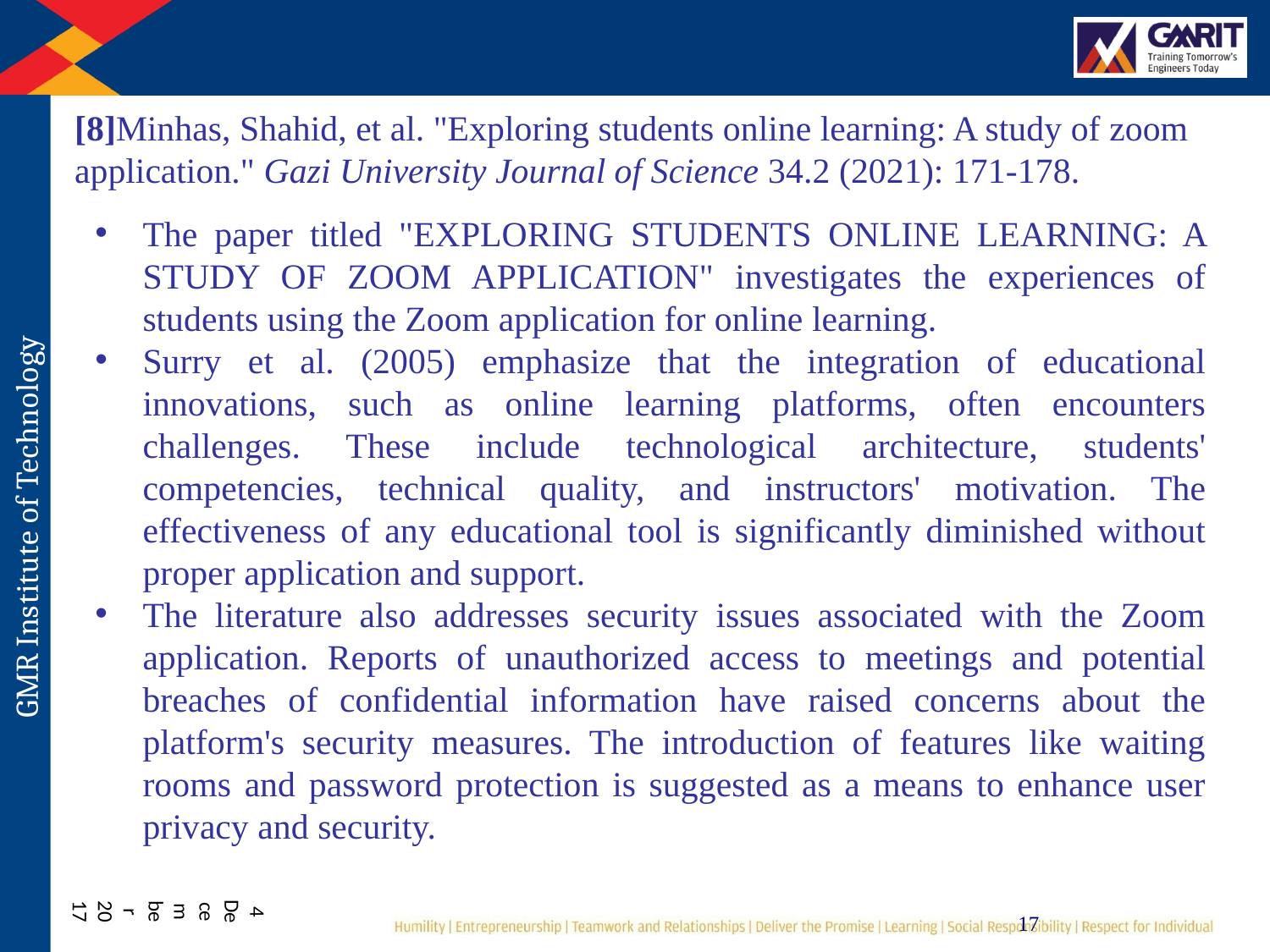

[8]Minhas, Shahid, et al. "Exploring students online learning: A study of zoom application." Gazi University Journal of Science 34.2 (2021): 171-178.

The paper titled "EXPLORING STUDENTS ONLINE LEARNING: A STUDY OF ZOOM APPLICATION" investigates the experiences of students using the Zoom application for online learning.
Surry et al. (2005) emphasize that the integration of educational innovations, such as online learning platforms, often encounters challenges. These include technological architecture, students' competencies, technical quality, and instructors' motivation. The effectiveness of any educational tool is significantly diminished without proper application and support.
The literature also addresses security issues associated with the Zoom application. Reports of unauthorized access to meetings and potential breaches of confidential information have raised concerns about the platform's security measures. The introduction of features like waiting rooms and password protection is suggested as a means to enhance user privacy and security.
4 December 2017
17